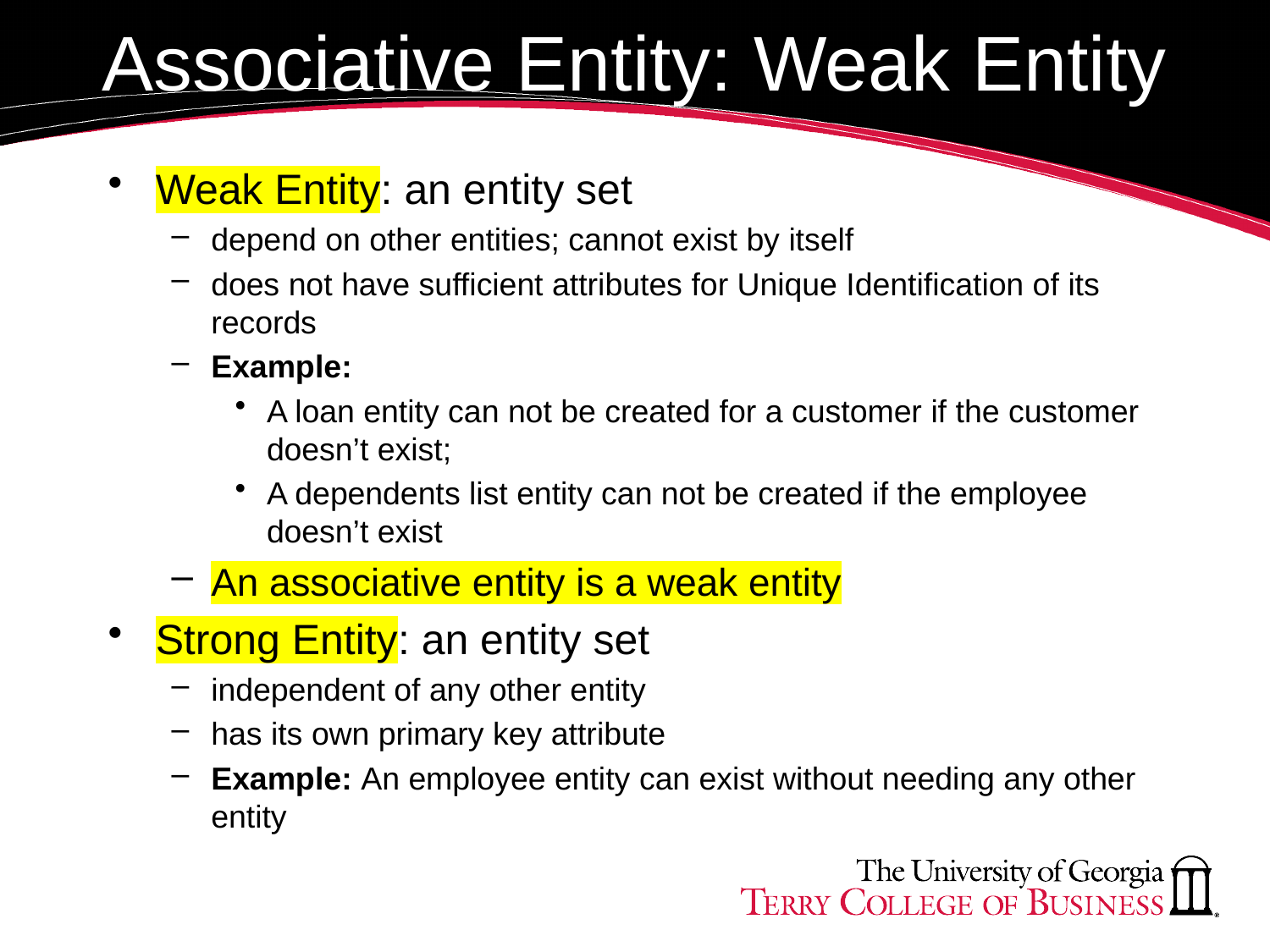

# Associative Entity: Weak Entity
Weak Entity: an entity set
depend on other entities; cannot exist by itself
does not have sufficient attributes for Unique Identification of its records
Example:
A loan entity can not be created for a customer if the customer doesn’t exist;
A dependents list entity can not be created if the employee doesn’t exist
An associative entity is a weak entity
Strong Entity: an entity set
independent of any other entity
has its own primary key attribute
Example: An employee entity can exist without needing any other entity